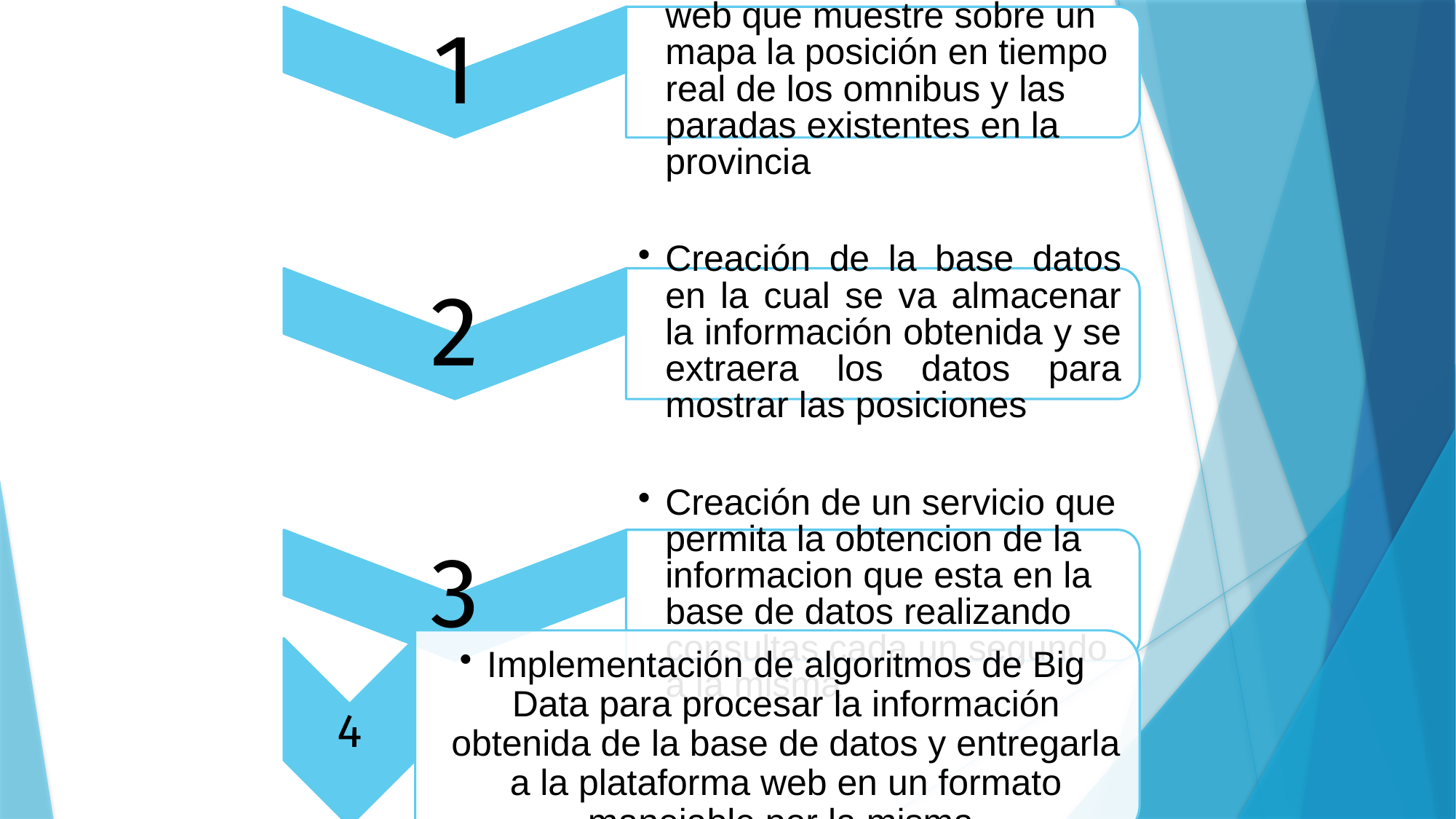

1
2
Creación de la base datos en la cual se va almacenar la información obtenida y se extraera los datos para mostrar las posiciones
3
Implementación de algoritmos de Big Data para procesar la información obtenida de la base de datos y entregarla a la plataforma web en un formato manejable por la misma
4